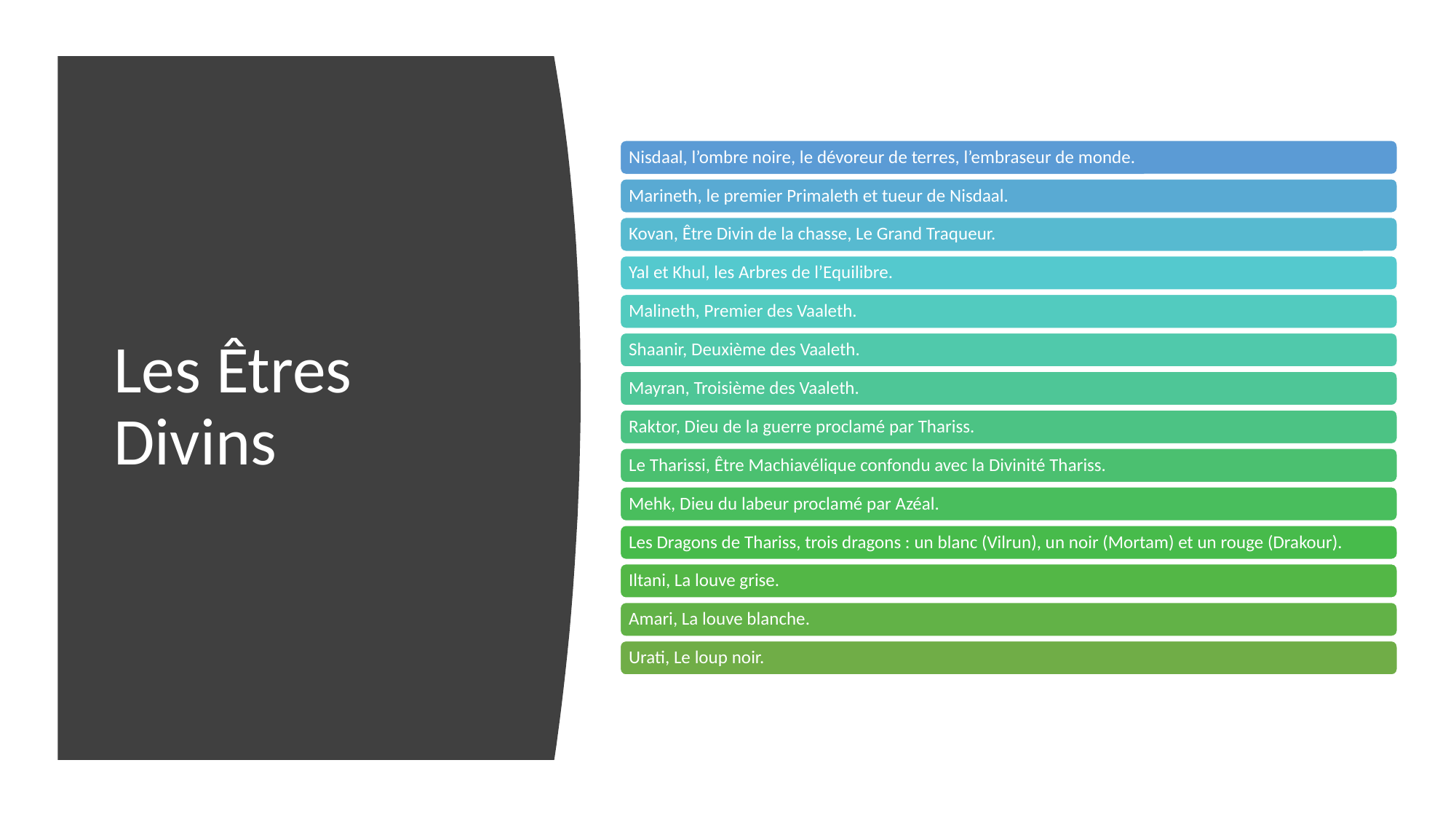

Nisdaal, l’ombre noire, le dévoreur de terres, l’embraseur de monde.
Marineth, le premier Primaleth et tueur de Nisdaal.
Kovan, Être Divin de la chasse, Le Grand Traqueur.
Yal et Khul, les Arbres de l’Equilibre.
Malineth, Premier des Vaaleth.
Shaanir, Deuxième des Vaaleth.
Mayran, Troisième des Vaaleth.
Raktor, Dieu de la guerre proclamé par Thariss.
Le Tharissi, Être Machiavélique confondu avec la Divinité Thariss.
Mehk, Dieu du labeur proclamé par Azéal.
Les Dragons de Thariss, trois dragons : un blanc (Vilrun), un noir (Mortam) et un rouge (Drakour).
Iltani, La louve grise.
Amari, La louve blanche.
Urati, Le loup noir.

# Les Êtres Divins